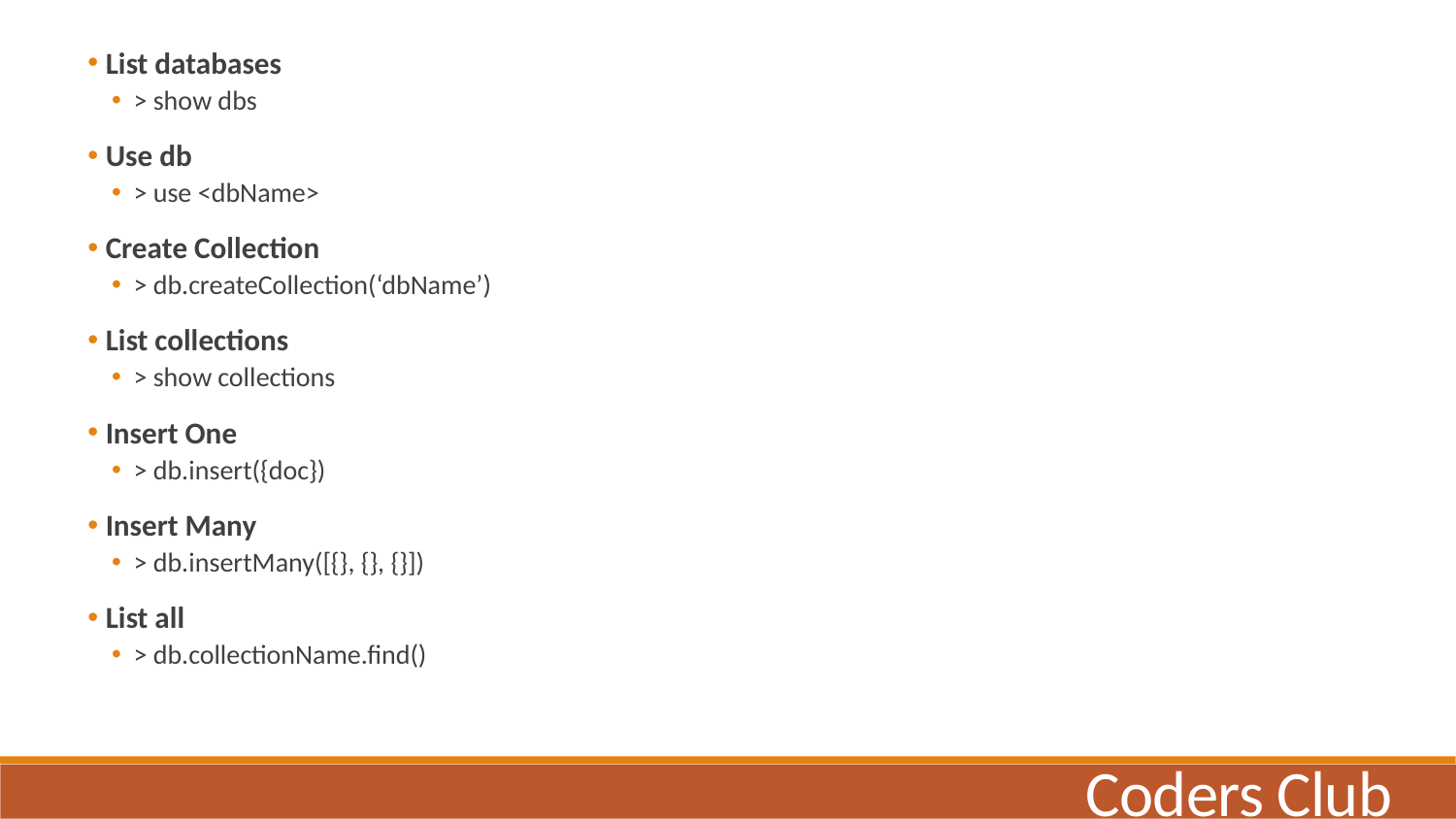

List databases
> show dbs
 Use db
> use <dbName>
 Create Collection
> db.createCollection(‘dbName’)
 List collections
> show collections
 Insert One
> db.insert({doc})
 Insert Many
> db.insertMany([{}, {}, {}])
 List all
> db.collectionName.find()
Coders Club